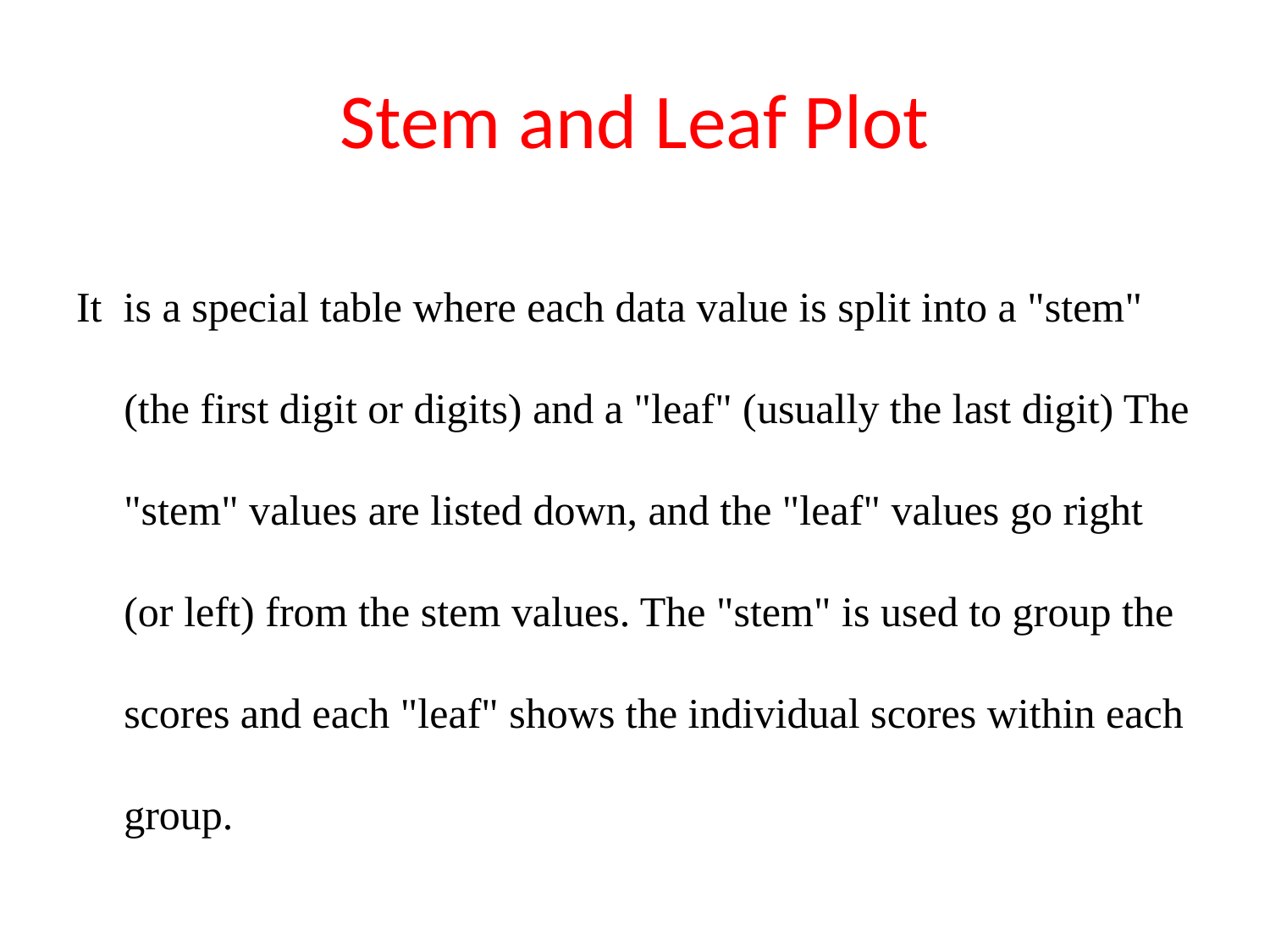

# Stem and Leaf Plot
It  is a special table where each data value is split into a "stem" (the first digit or digits) and a "leaf" (usually the last digit) The "stem" values are listed down, and the "leaf" values go right (or left) from the stem values. The "stem" is used to group the scores and each "leaf" shows the individual scores within each group.